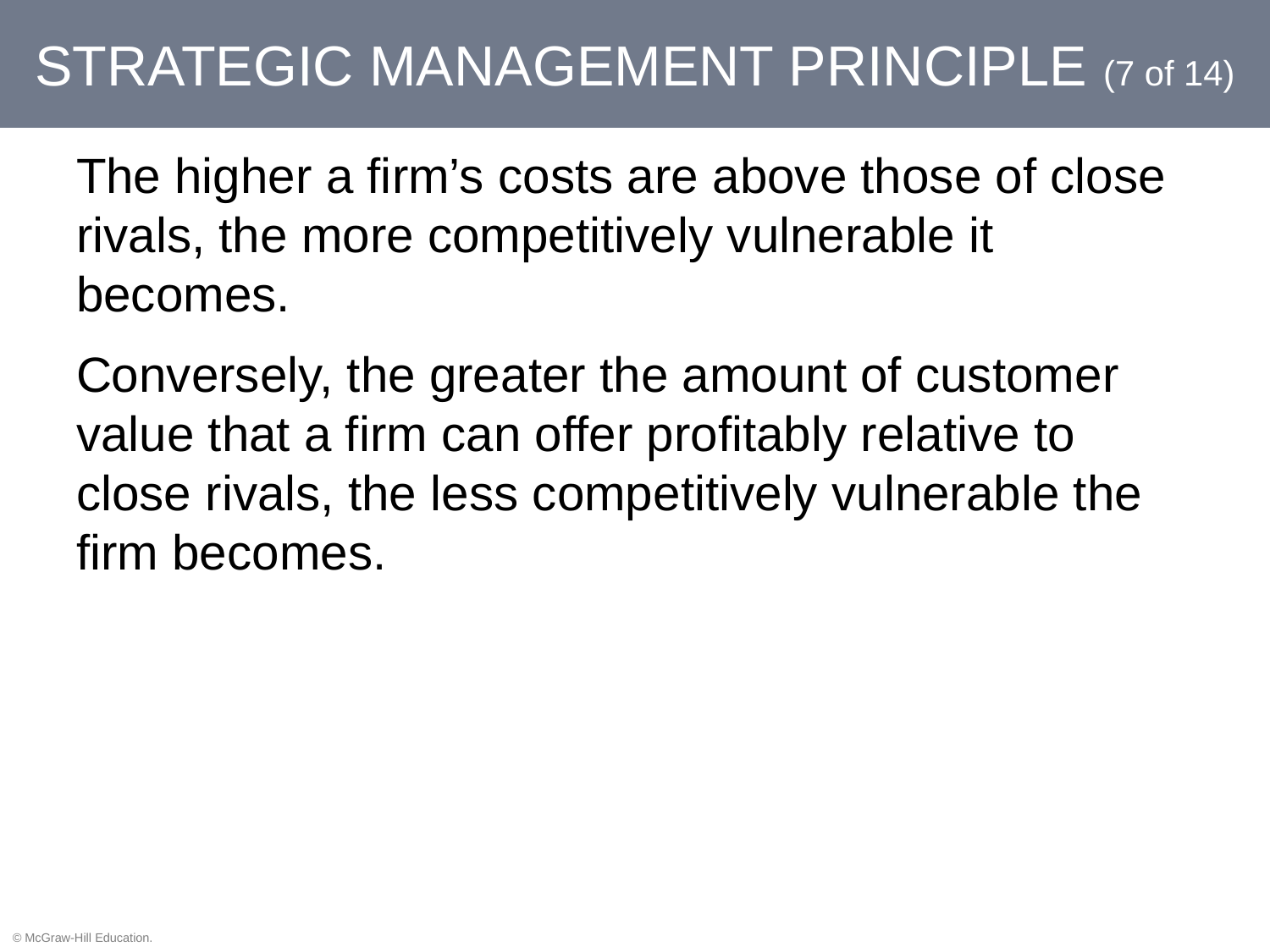

# Strategic Management Principle (7 of 14)
The higher a firm’s costs are above those of close rivals, the more competitively vulnerable it becomes.
Conversely, the greater the amount of customer value that a firm can offer profitably relative to close rivals, the less competitively vulnerable the firm becomes.